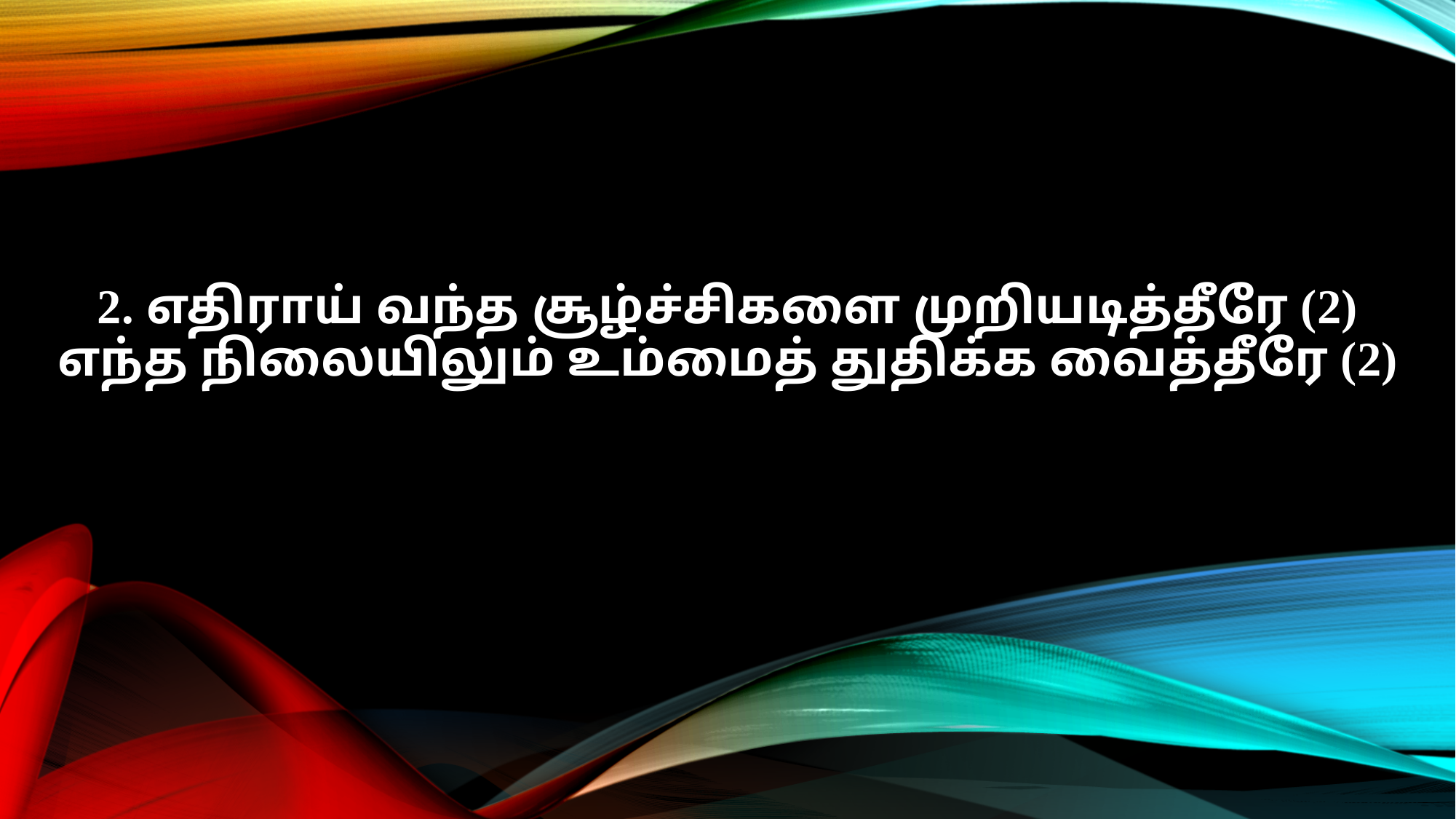

2. எதிராய் வந்த சூழ்ச்சிகளை முறியடித்தீரே (2)
எந்த நிலையிலும் உம்மைத் துதிக்க வைத்தீரே (2)